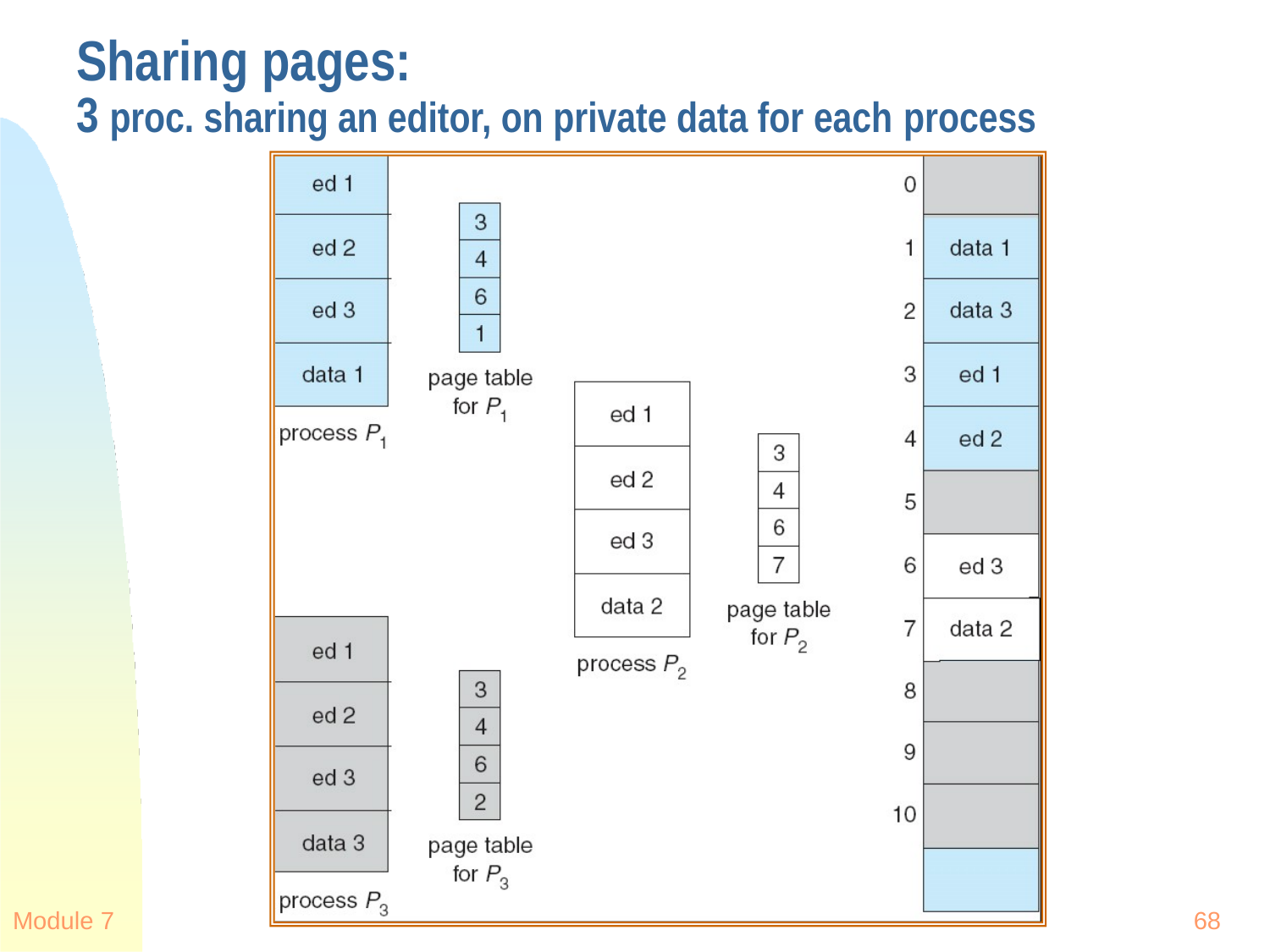

# Sharing pages:
3 proc. sharing an editor, on private data for each process

Module 7
68